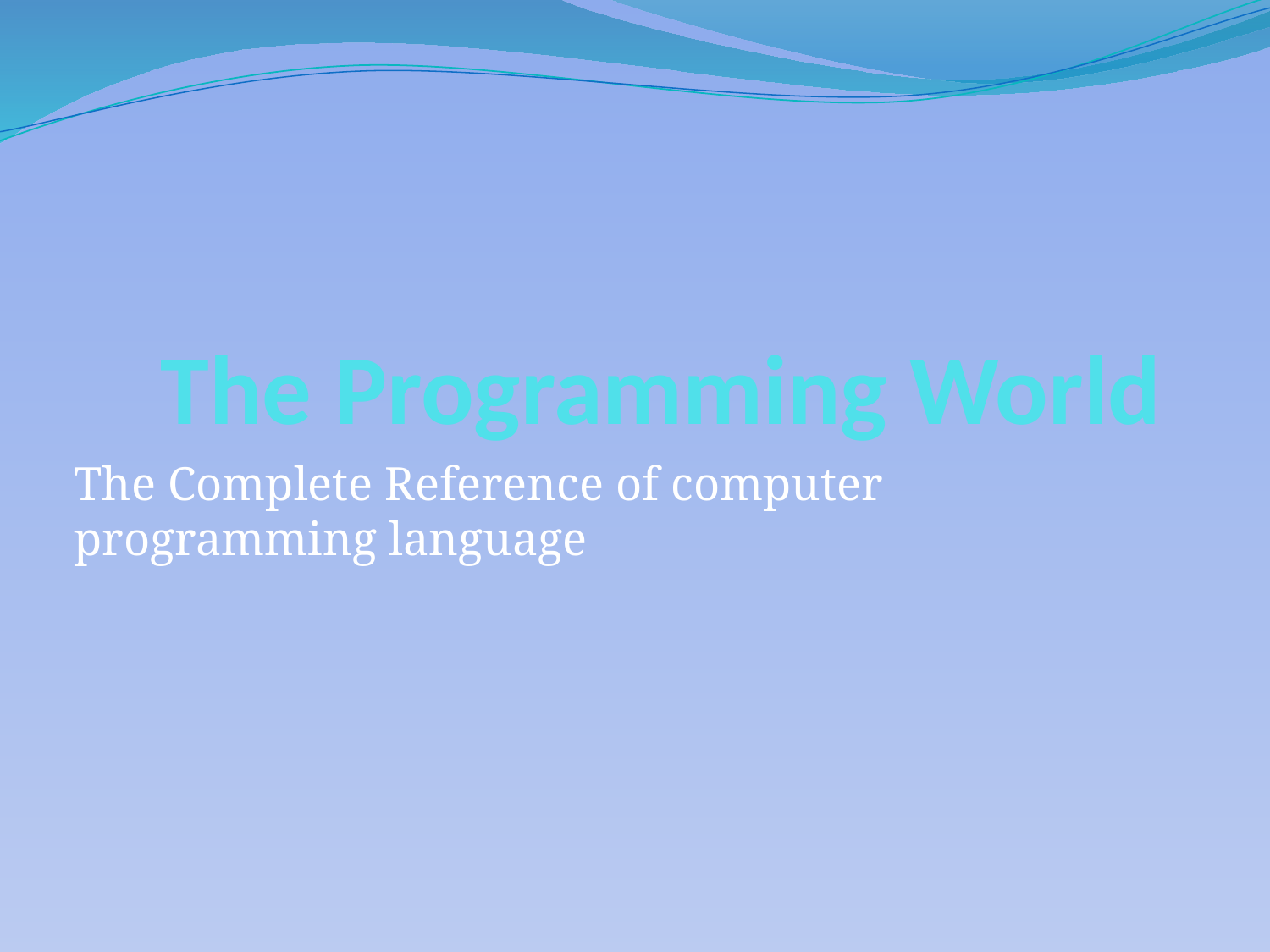

# The Programming World
The Complete Reference of computer programming language